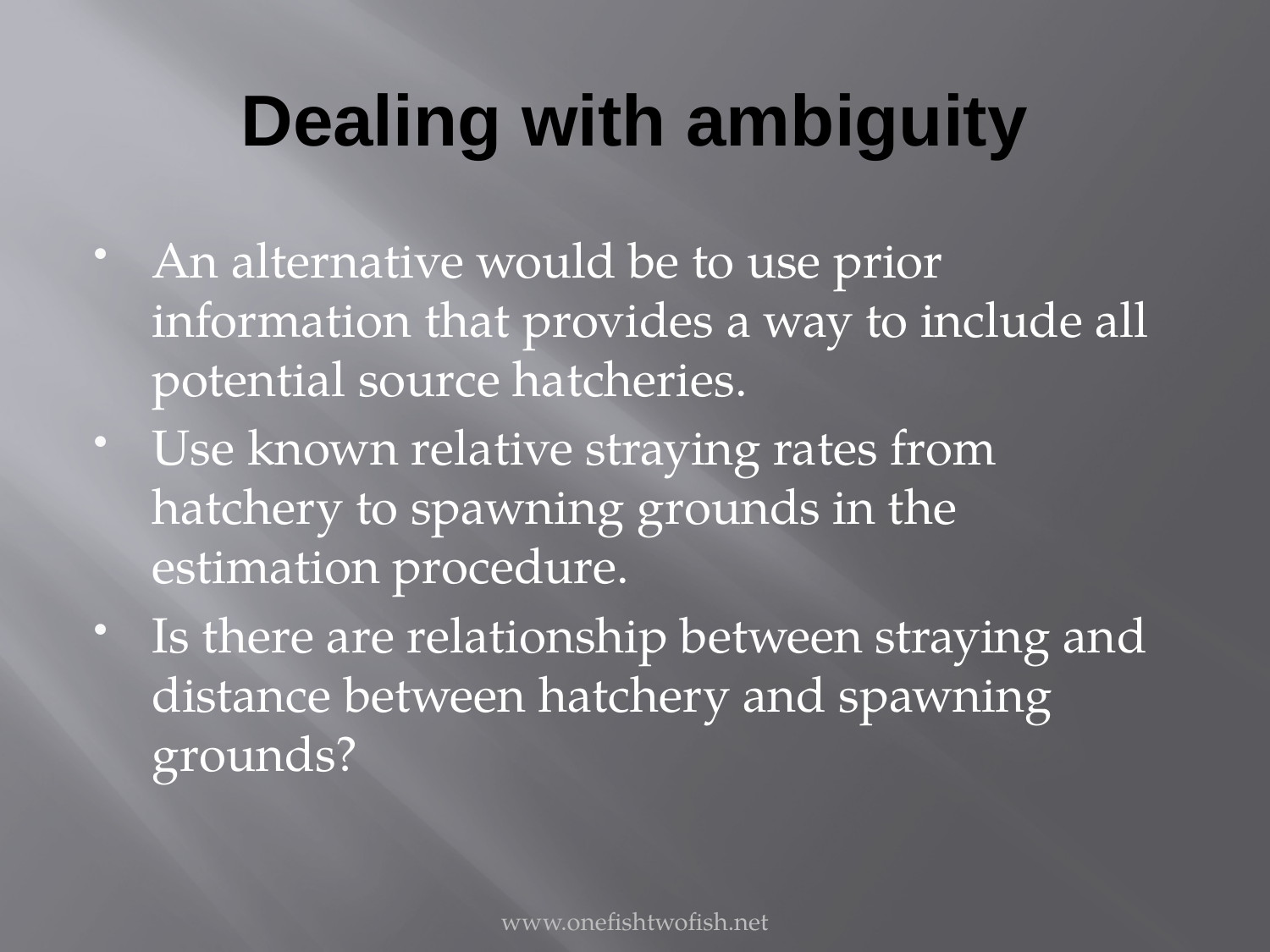

# Dealing with ambiguity
An alternative would be to use prior information that provides a way to include all potential source hatcheries.
Use known relative straying rates from hatchery to spawning grounds in the estimation procedure.
Is there are relationship between straying and distance between hatchery and spawning grounds?

www.onefishtwofish.net